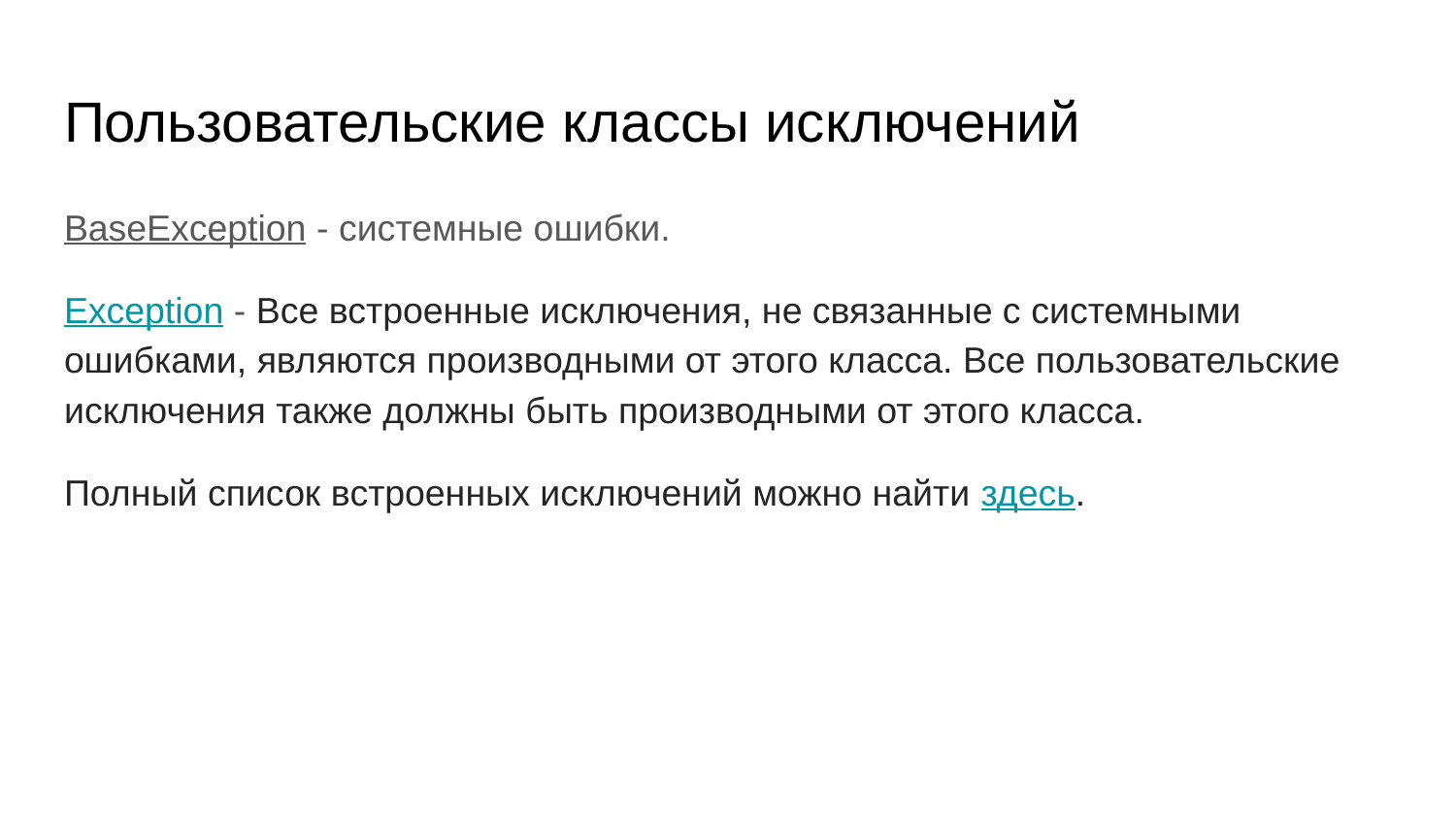

# Пользовательские классы исключений
BaseException - системные ошибки.
Exception - Все встроенные исключения, не связанные с системными ошибками, являются производными от этого класса. Все пользовательские исключения также должны быть производными от этого класса.
Полный список встроенных исключений можно найти здесь.